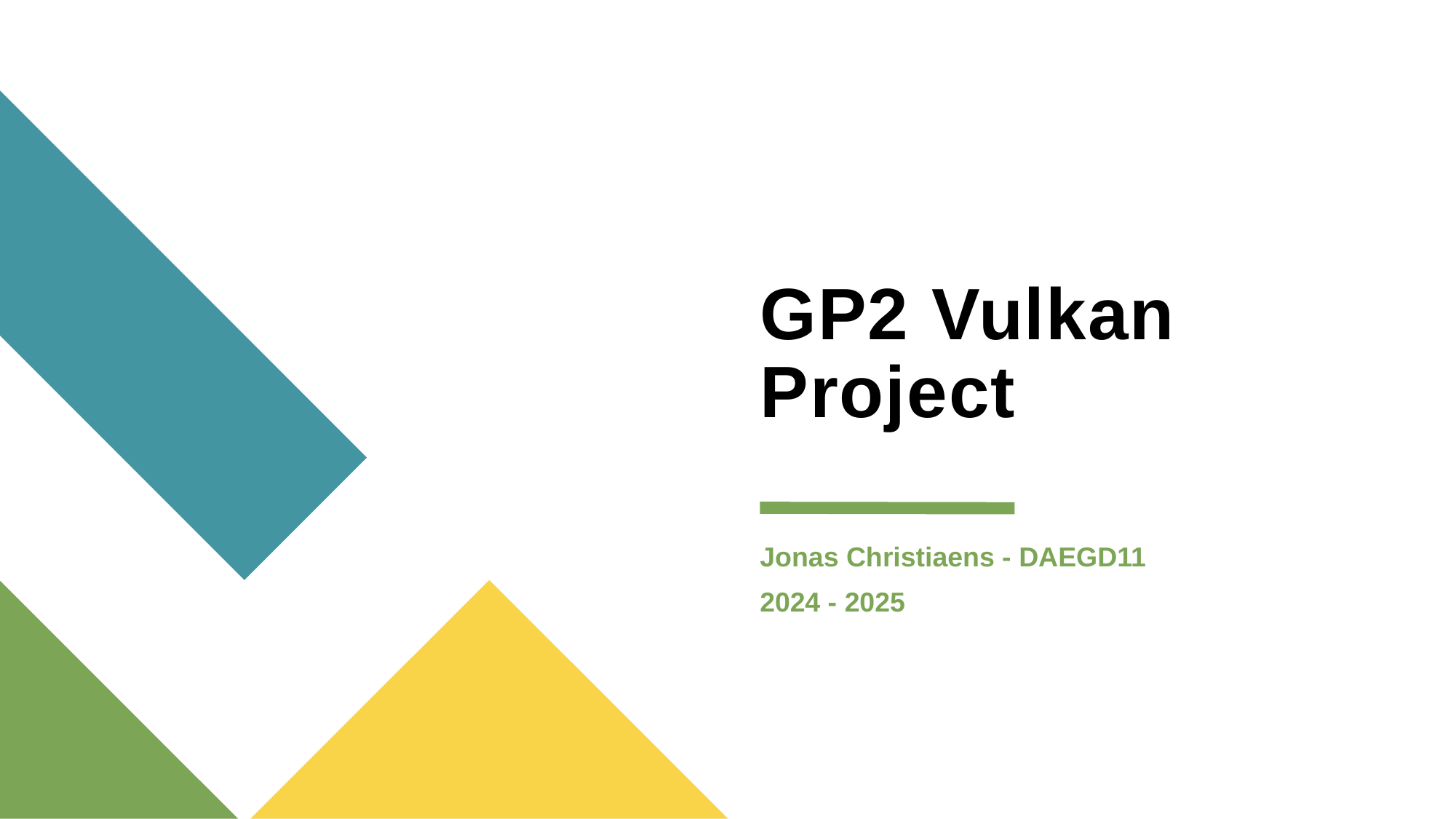

# GP2 Vulkan Project
Jonas Christiaens - DAEGD11
2024 - 2025